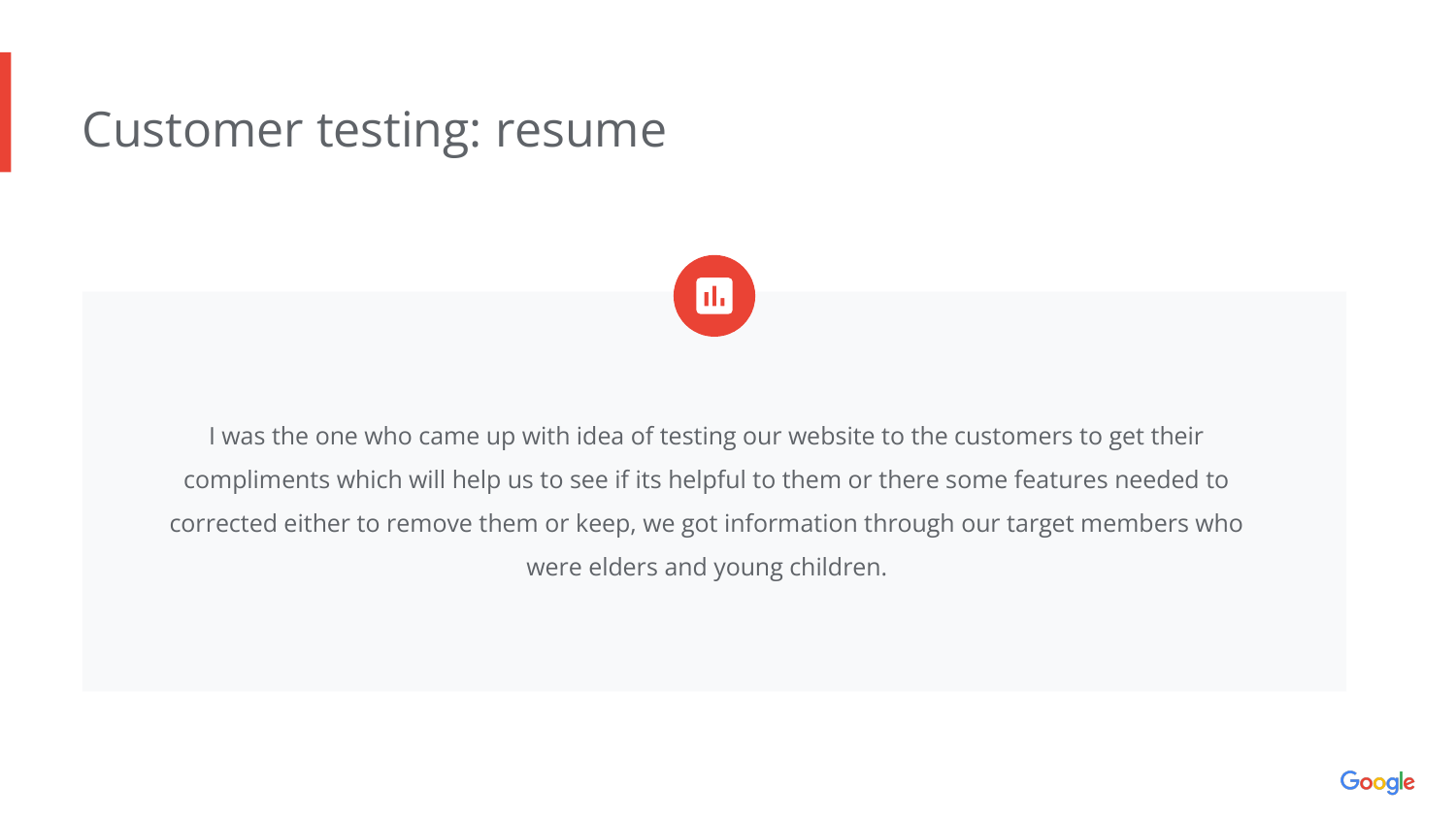

Customer testing: resume

I was the one who came up with idea of testing our website to the customers to get their compliments which will help us to see if its helpful to them or there some features needed to corrected either to remove them or keep, we got information through our target members who were elders and young children.